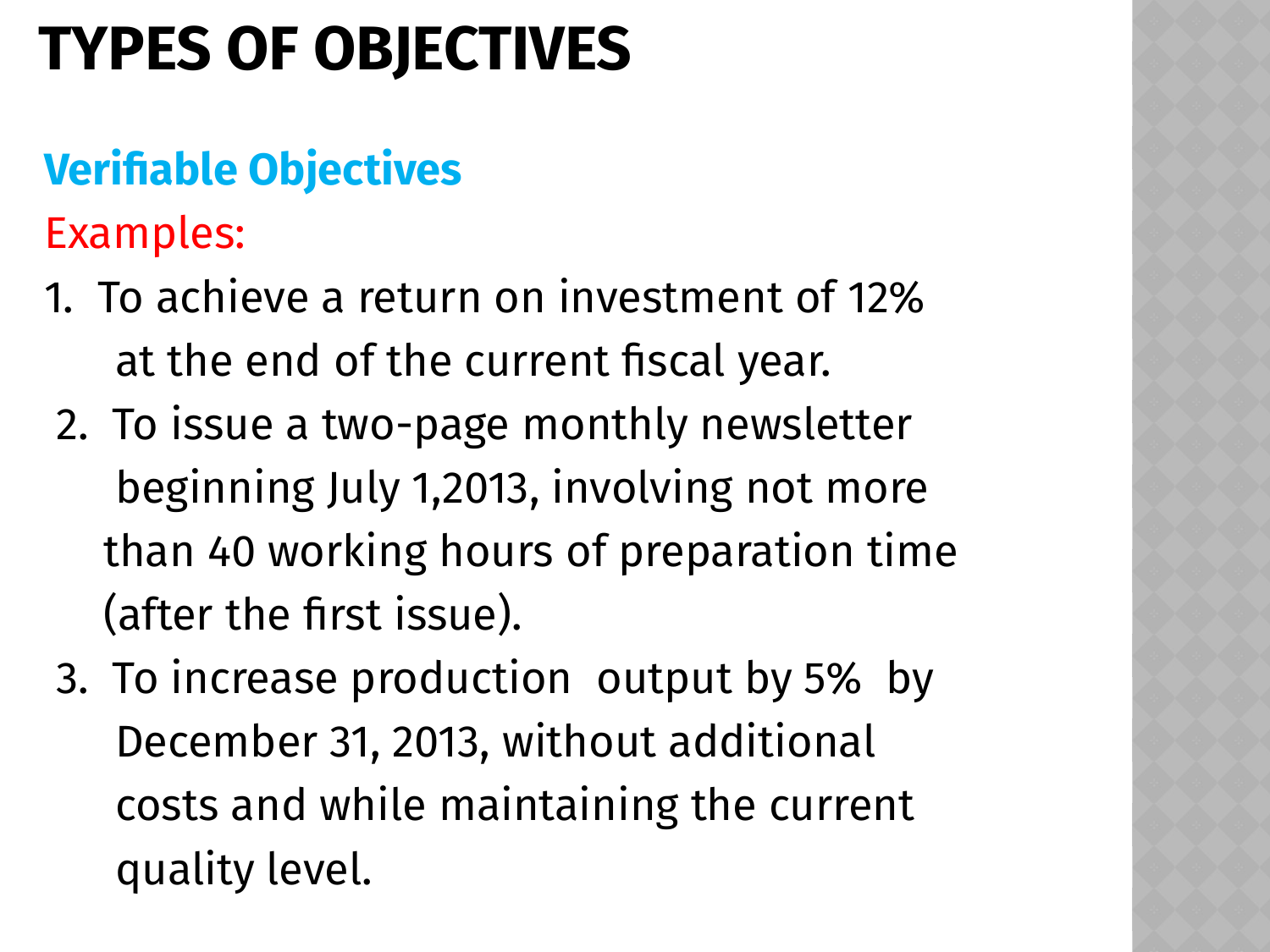

# types of objectives
Verifiable Objectives
Examples:
1.  To achieve a return on investment of 12%
      at the end of the current fiscal year.
 2.  To issue a two-page monthly newsletter
      beginning July 1,2013, involving not more
     than 40 working hours of preparation time
     (after the first issue).
 3.  To increase production  output by 5%  by
      December 31, 2013, without additional
      costs and while maintaining the current
      quality level.